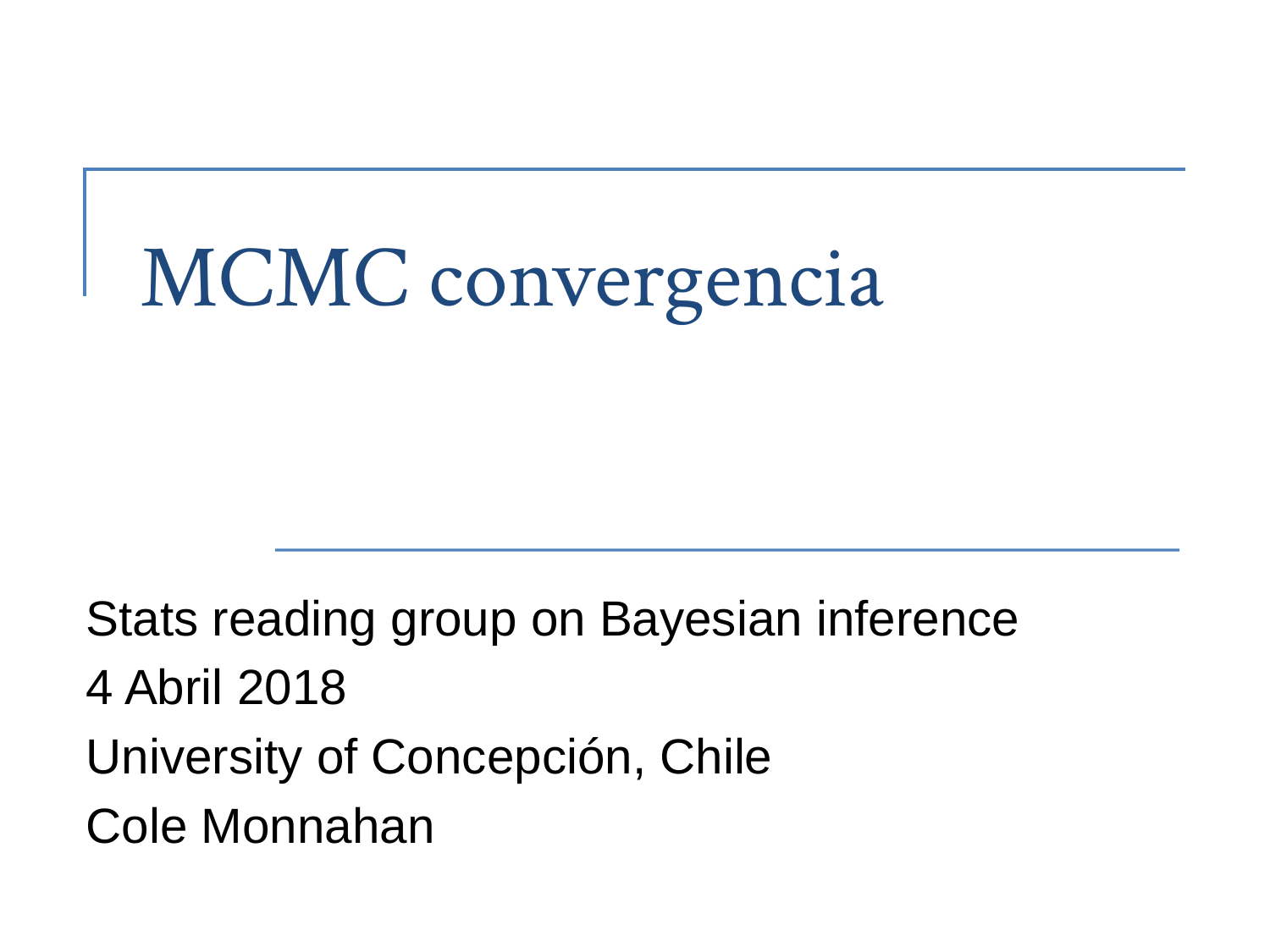

# MCMC convergencia
Stats reading group on Bayesian inference
4 Abril 2018
University of Concepción, Chile
Cole Monnahan